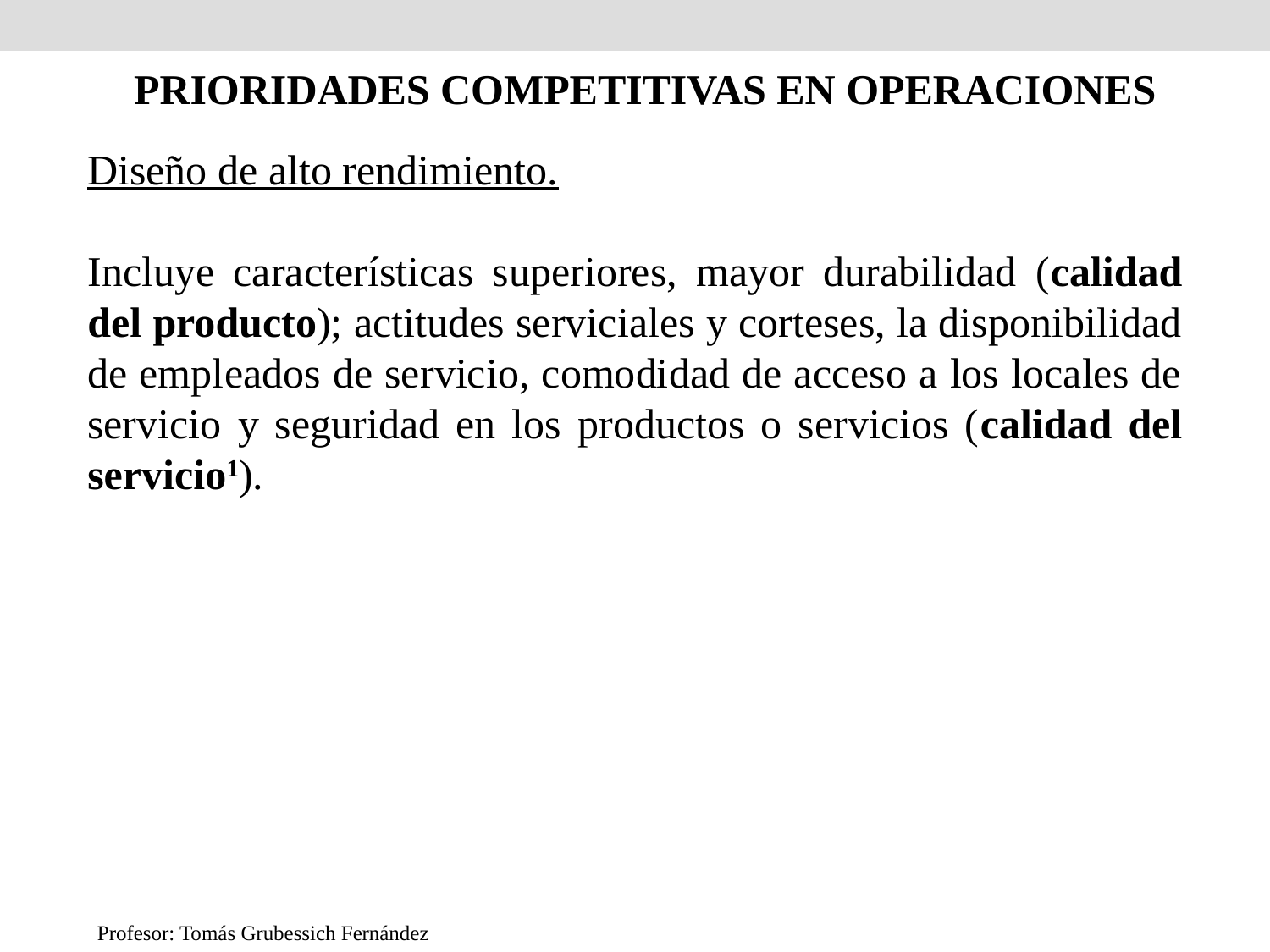

PRIORIDADES COMPETITIVAS EN OPERACIONES
Diseño de alto rendimiento.

Incluye características superiores, mayor durabilidad (calidad del producto); actitudes serviciales y corteses, la disponibilidad de empleados de servicio, comodidad de acceso a los locales de servicio y seguridad en los productos o servicios (calidad del servicio1).

1 Bitran, G.R, and Lojo, M.P., A framework for Analyzyng the Quality of the Customer Interface, European Management Journal, Vol 11, N°4, pp 385-396, 1993